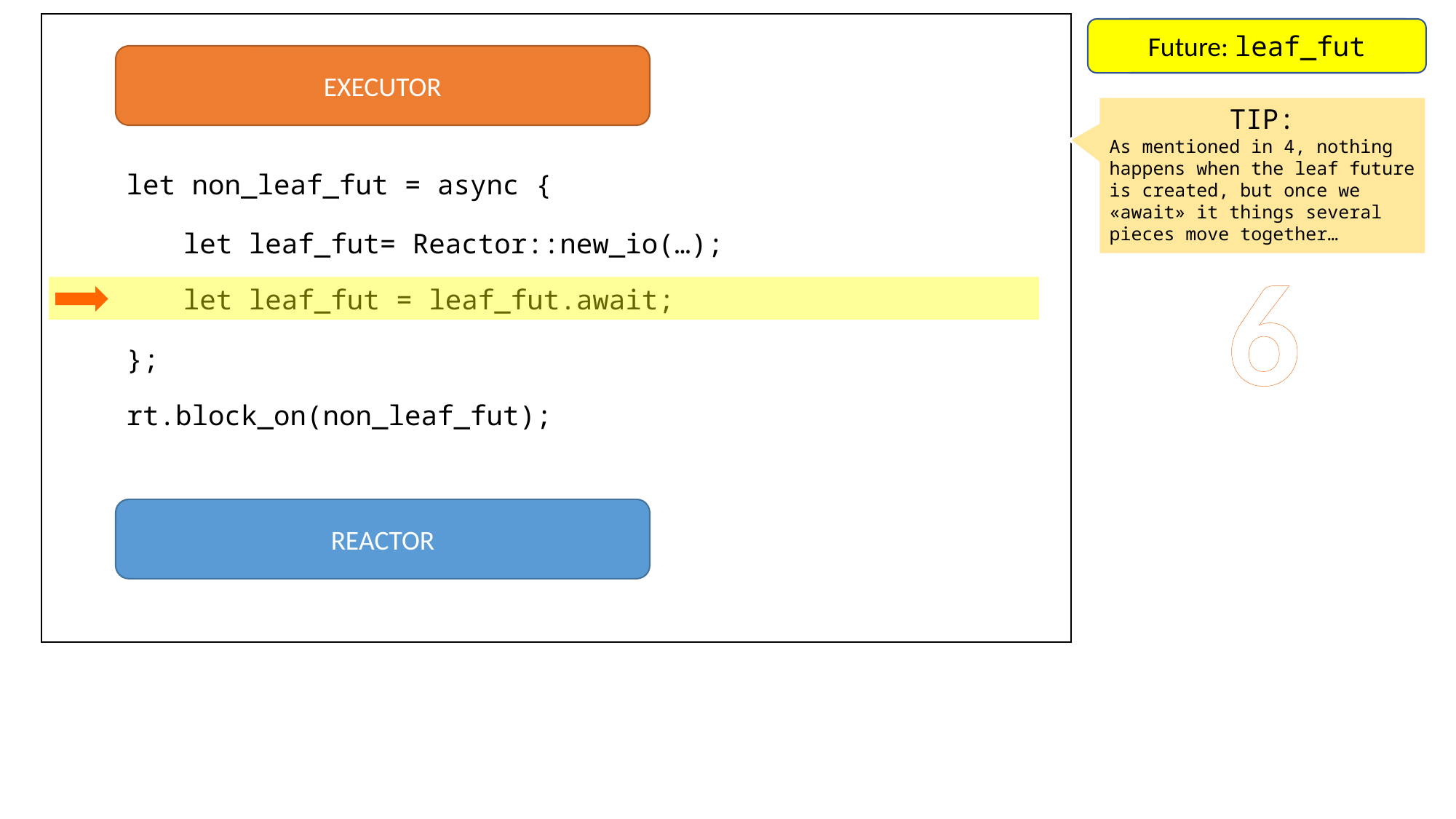

Future: leaf_fut
Future: io_resource
EXECUTOR
TIP:
As mentioned in 4, nothing happens when the leaf future is created, but once we «await» it things several pieces move together…
let non_leaf_fut = async {
let leaf_fut= Reactor::new_io(…);
6

let leaf_fut = leaf_fut.await;

};
rt.block_on(non_leaf_fut);
REACTOR